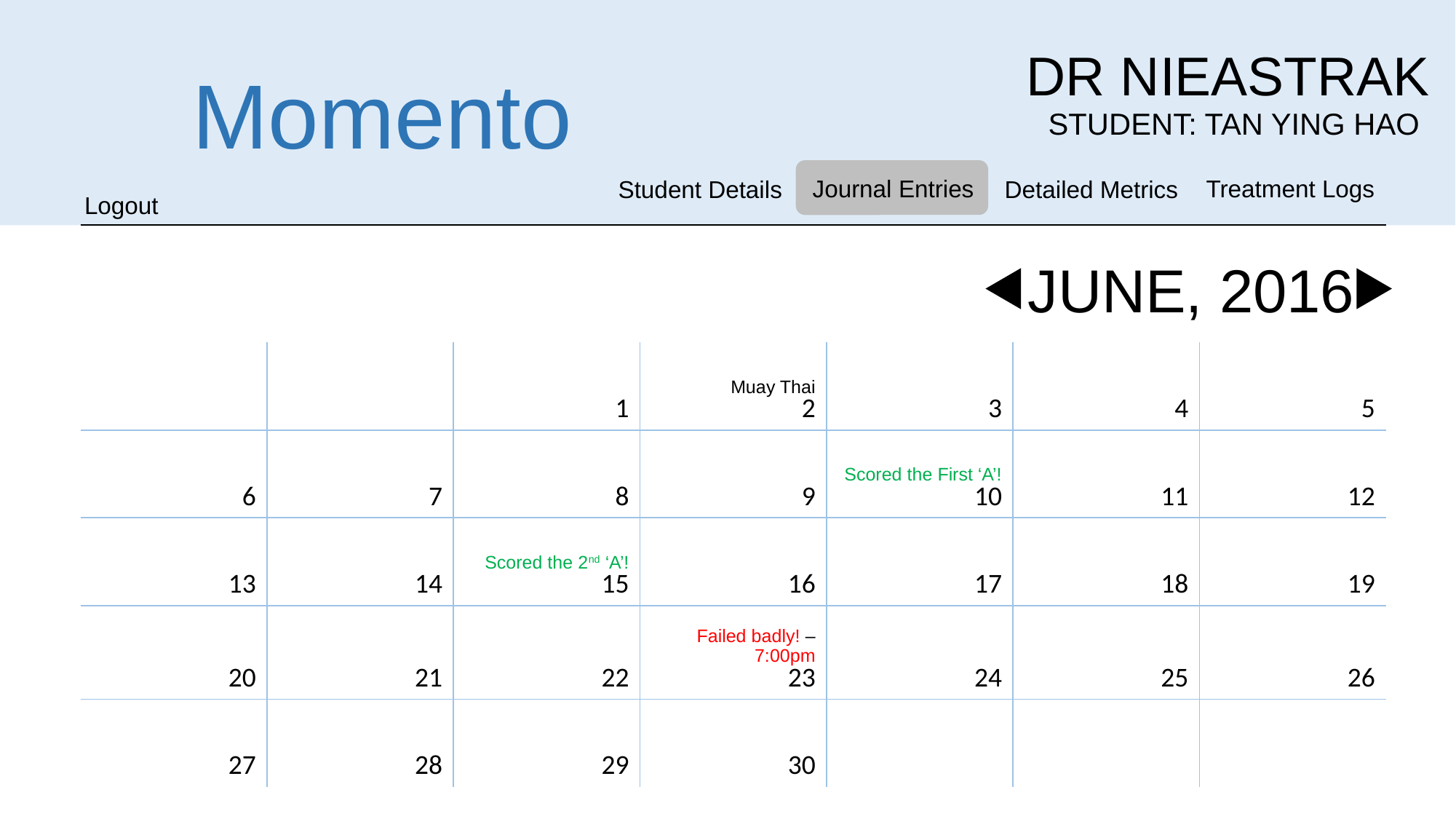

DR NIEASTRAK
Momento
STUDENT: TAN YING HAO

Journal Entries
Treatment Logs
Student Details
Detailed Metrics
Logout
JUNE, 2016

|  |  | 1 | Muay Thai 2 | 3 | 4 | 5 |
| --- | --- | --- | --- | --- | --- | --- |
| 6 | 7 | 8 | 9 | Scored the First ‘A’! 10 | 11 | 12 |
| 13 | 14 | Scored the 2nd ‘A’! 15 | 16 | 17 | 18 | 19 |
| 20 | 21 | 22 | Failed badly! – 7:00pm 23 | 24 | 25 | 26 |
| 27 | 28 | 29 | 30 |  |  |  |